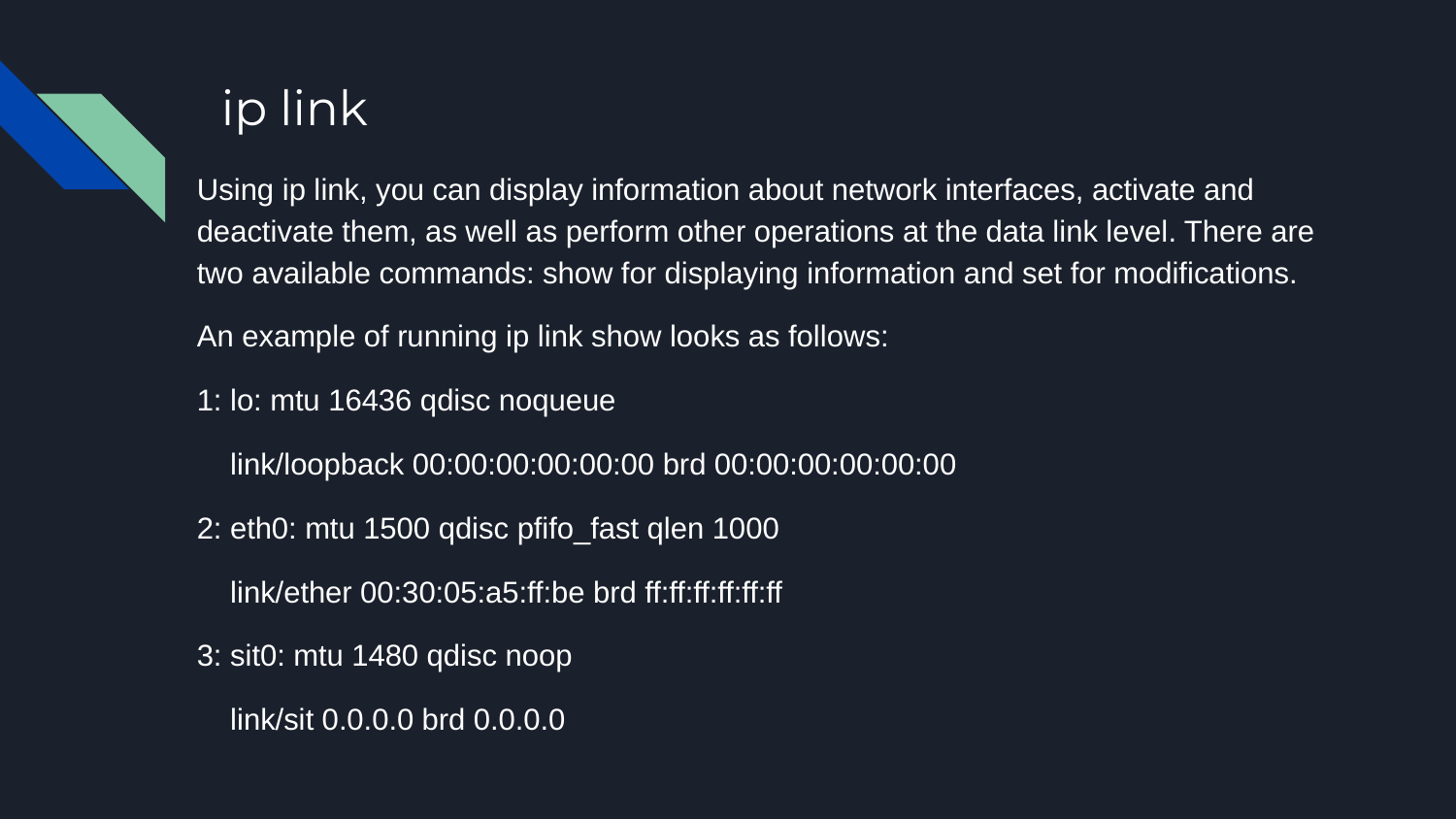

# ip link
Using ip link, you can display information about network interfaces, activate and deactivate them, as well as perform other operations at the data link level. There are two available commands: show for displaying information and set for modifications.
An example of running ip link show looks as follows:
1: lo: mtu 16436 qdisc noqueue
    link/loopback 00:00:00:00:00:00 brd 00:00:00:00:00:00
2: eth0: mtu 1500 qdisc pfifo_fast qlen 1000
    link/ether 00:30:05:a5:ff:be brd ff:ff:ff:ff:ff:ff
3: sit0: mtu 1480 qdisc noop
    link/sit 0.0.0.0 brd 0.0.0.0